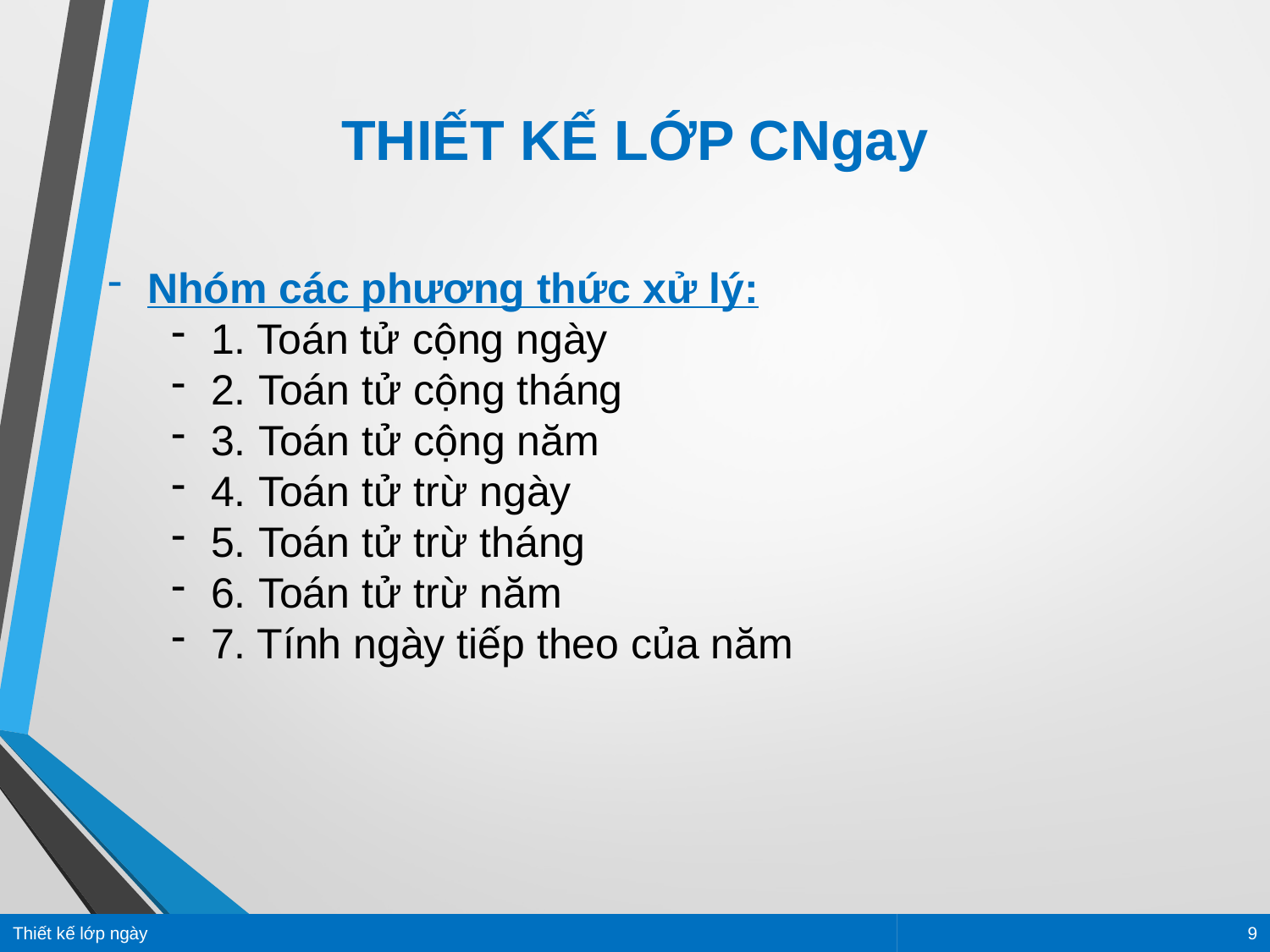

THIẾT KẾ LỚP CNgay
Nhóm các phương thức xử lý:
1. Toán tử cộng ngày
2. Toán tử cộng tháng
3. Toán tử cộng năm
4. Toán tử trừ ngày
5. Toán tử trừ tháng
6. Toán tử trừ năm
7. Tính ngày tiếp theo của năm
Thiết kế lớp ngày
9